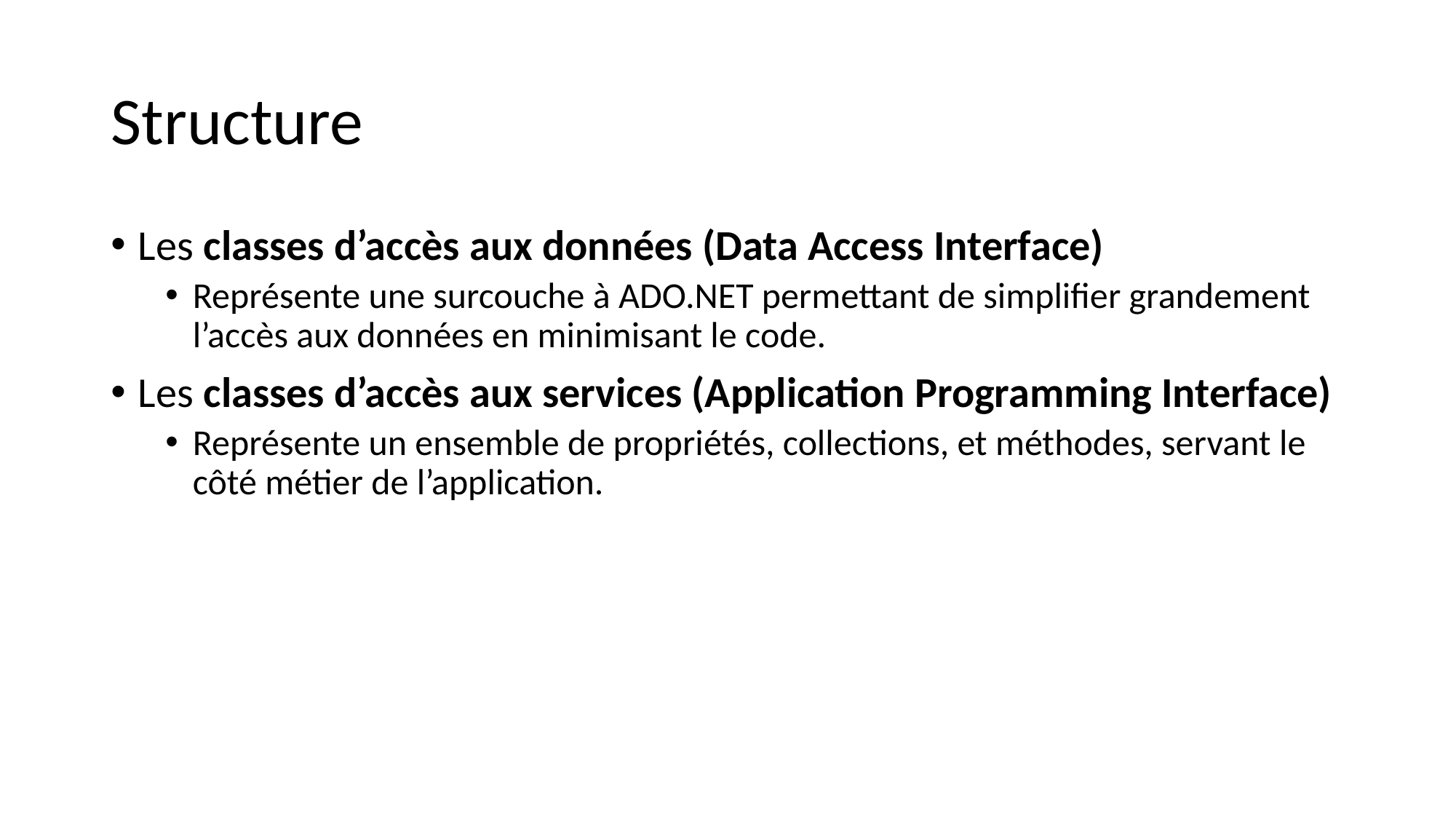

# Structure
Les classes d’accès aux données (Data Access Interface)
Représente une surcouche à ADO.NET permettant de simplifier grandement l’accès aux données en minimisant le code.
Les classes d’accès aux services (Application Programming Interface)
Représente un ensemble de propriétés, collections, et méthodes, servant le côté métier de l’application.